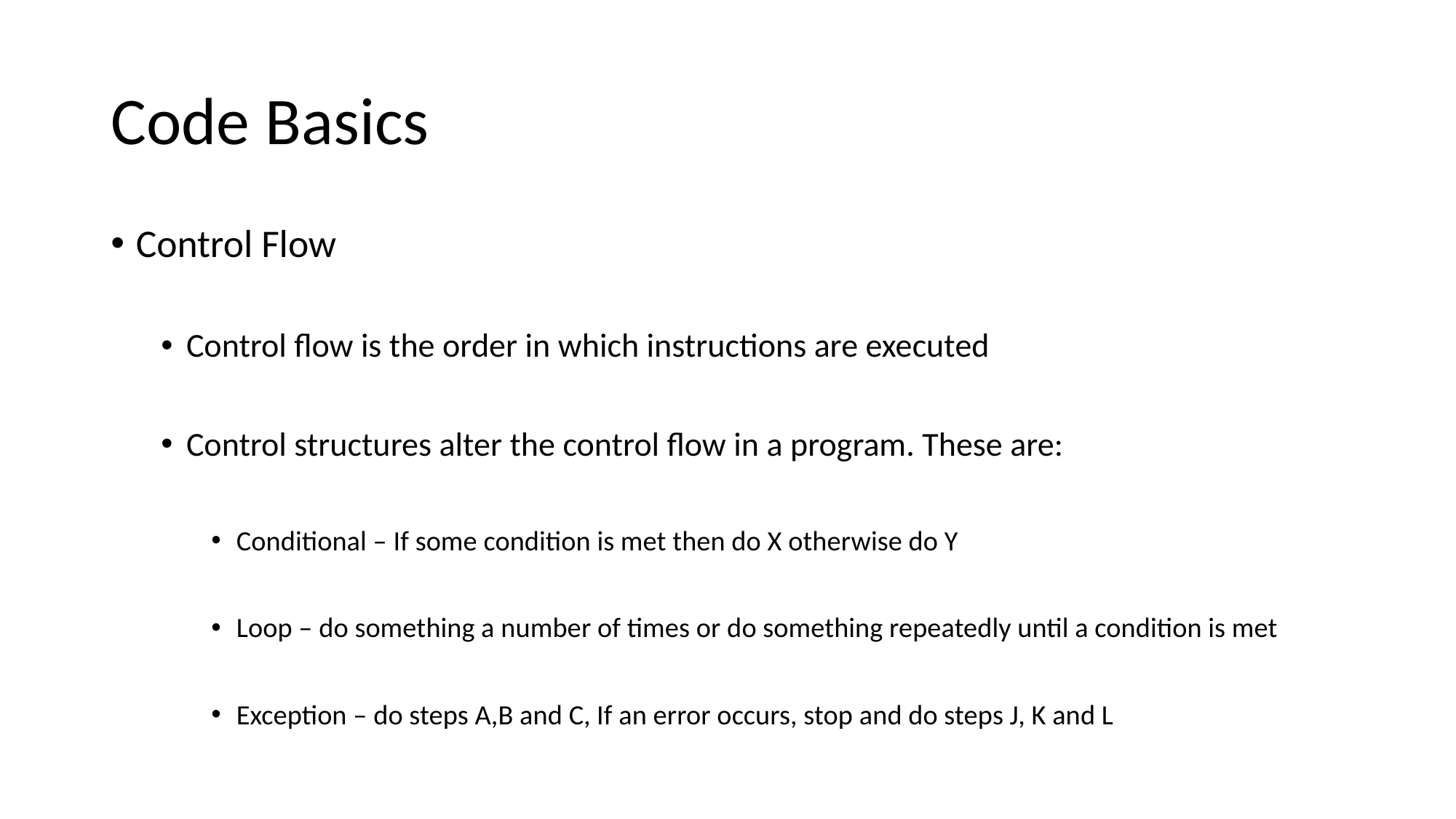

# Code Basics
Control Flow

Control flow is the order in which instructions are executed

Control structures alter the control flow in a program. These are:

Conditional – If some condition is met then do X otherwise do Y

Loop – do something a number of times or do something repeatedly until a condition is met

Exception – do steps A,B and C, If an error occurs, stop and do steps J, K and L